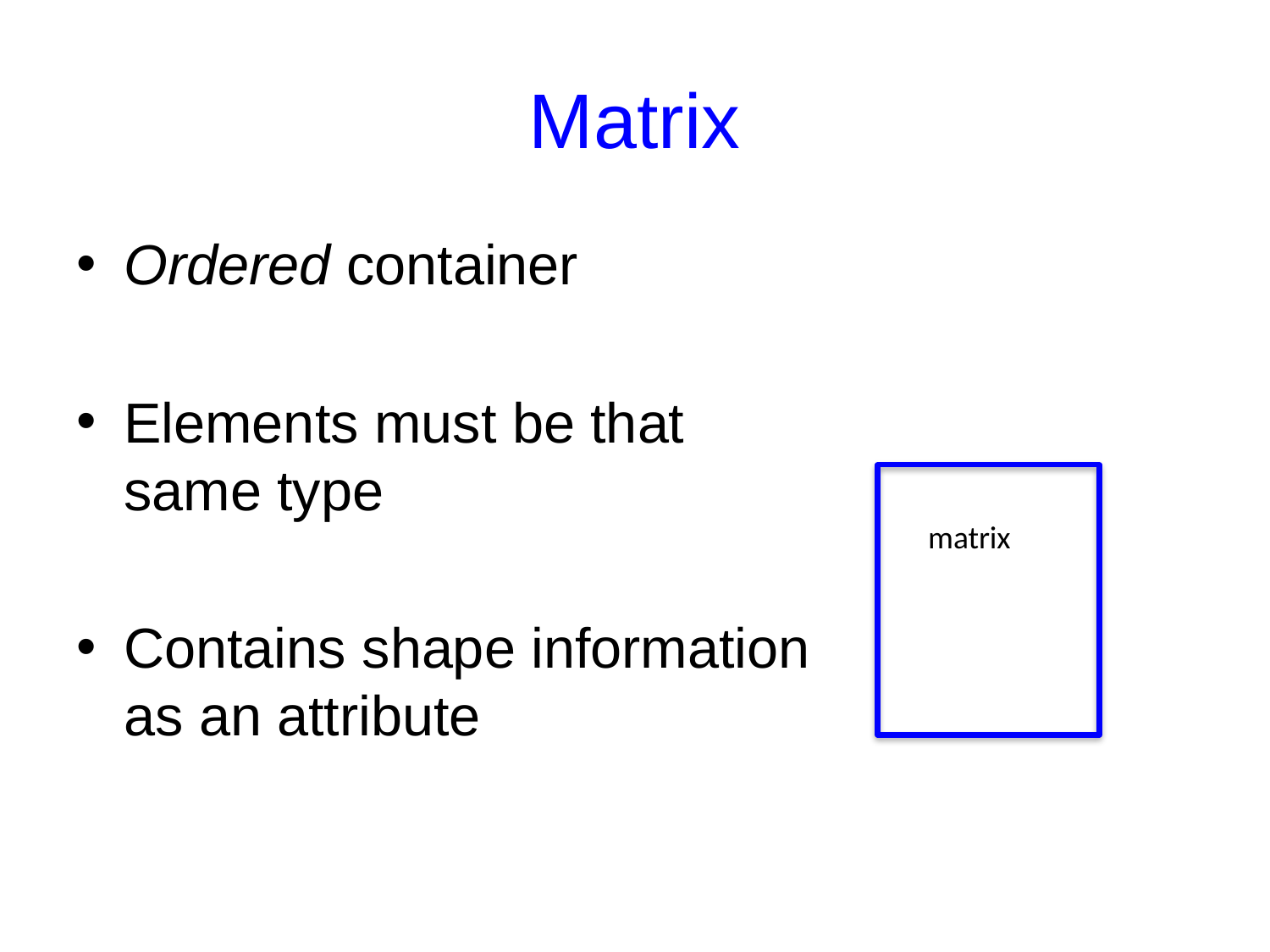

# Matrix
Ordered container

Elements must be that same type

Contains shape information as an attribute

matrix